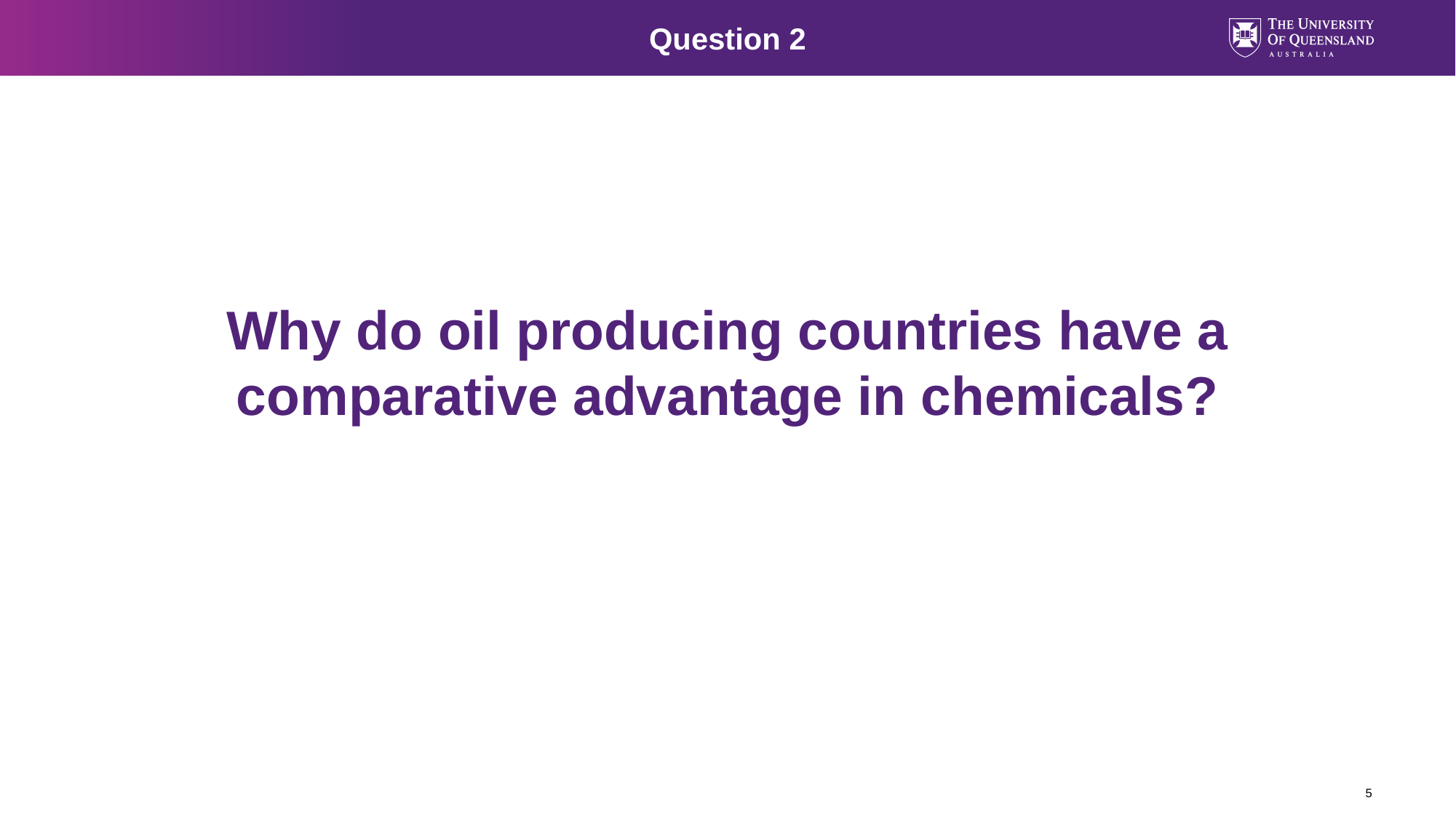

Question 2
Why do oil producing countries have a comparative advantage in chemicals?
5